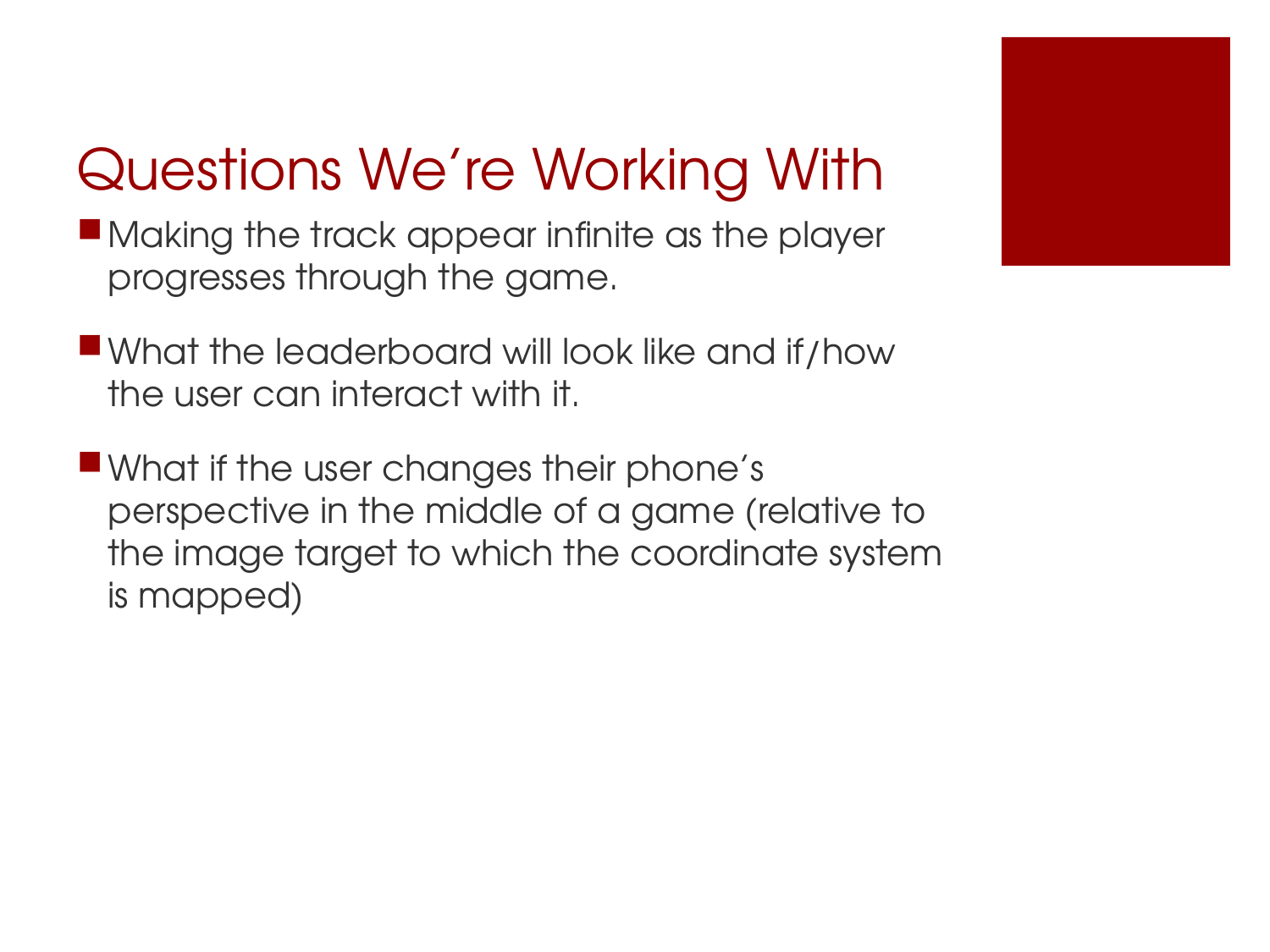

# Questions We’re Working With
Making the track appear infinite as the player progresses through the game.
What the leaderboard will look like and if/how the user can interact with it.
What if the user changes their phone’s perspective in the middle of a game (relative to the image target to which the coordinate system is mapped)